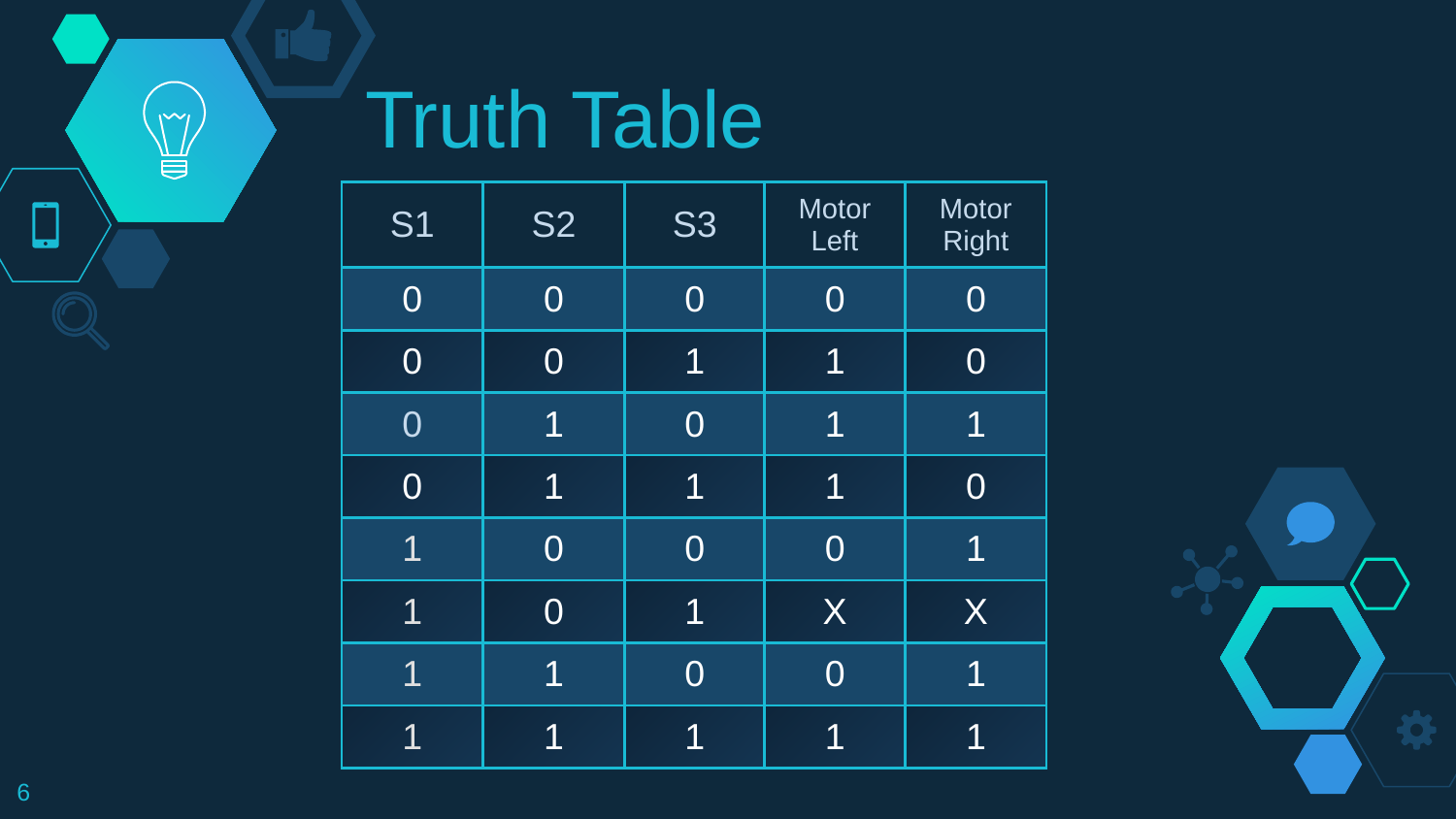

# Truth Table
| S1 | S2 | S3 | Motor Left | Motor Right |
| --- | --- | --- | --- | --- |
| 0 | 0 | 0 | 0 | 0 |
| 0 | 0 | 1 | 1 | 0 |
| 0 | 1 | 0 | 1 | 1 |
| 0 | 1 | 1 | 1 | 0 |
| 1 | 0 | 0 | 0 | 1 |
| 1 | 0 | 1 | X | X |
| 1 | 1 | 0 | 0 | 1 |
| 1 | 1 | 1 | 1 | 1 |
6